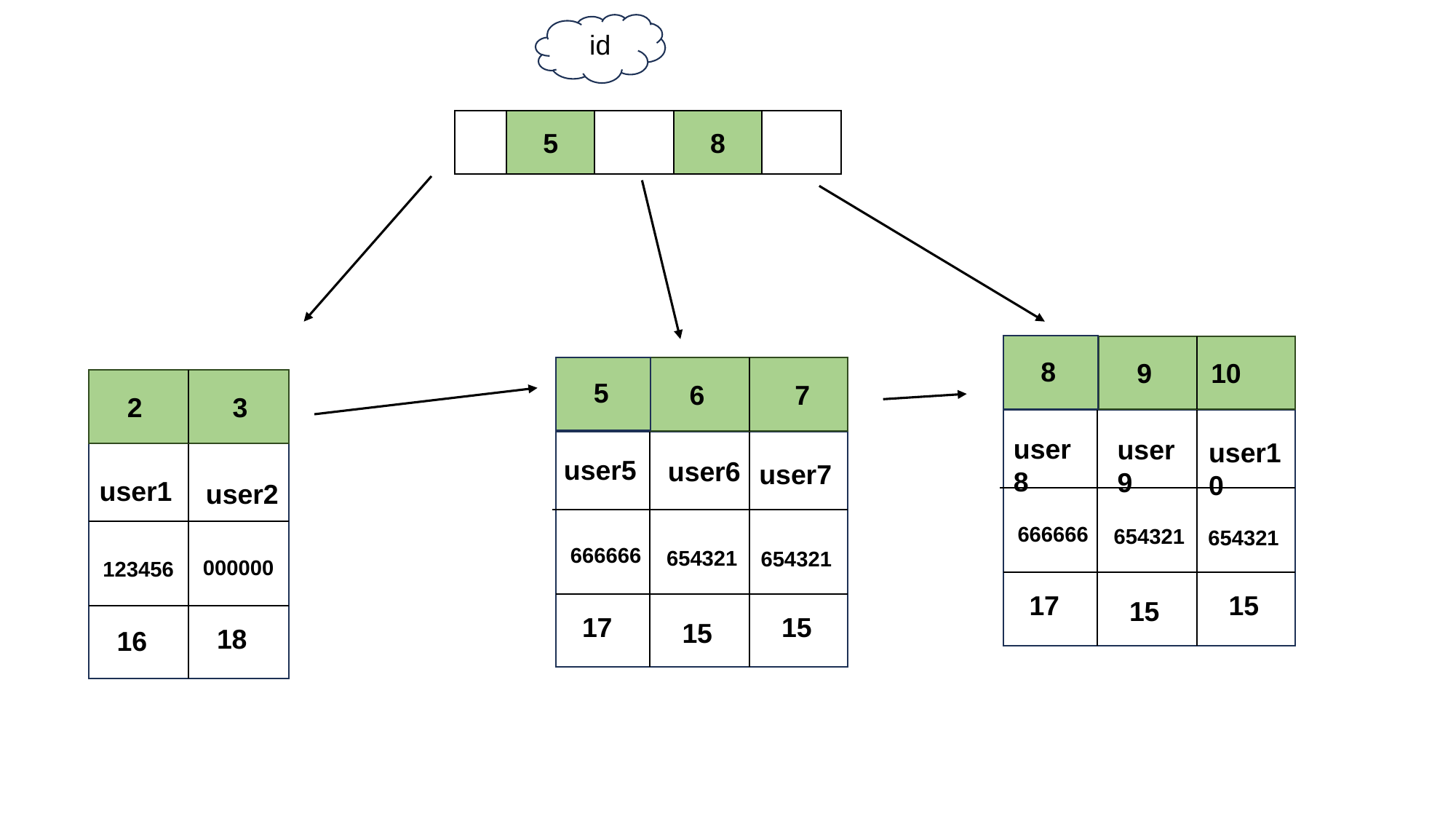

id

5

8

8
9
10

5
6
7
2
3

user8
user9
user10

user5
user6
user7
user1
user2
666666
654321
654321
666666
654321
654321
000000
123456
17
15
15
17
15
15
18
16